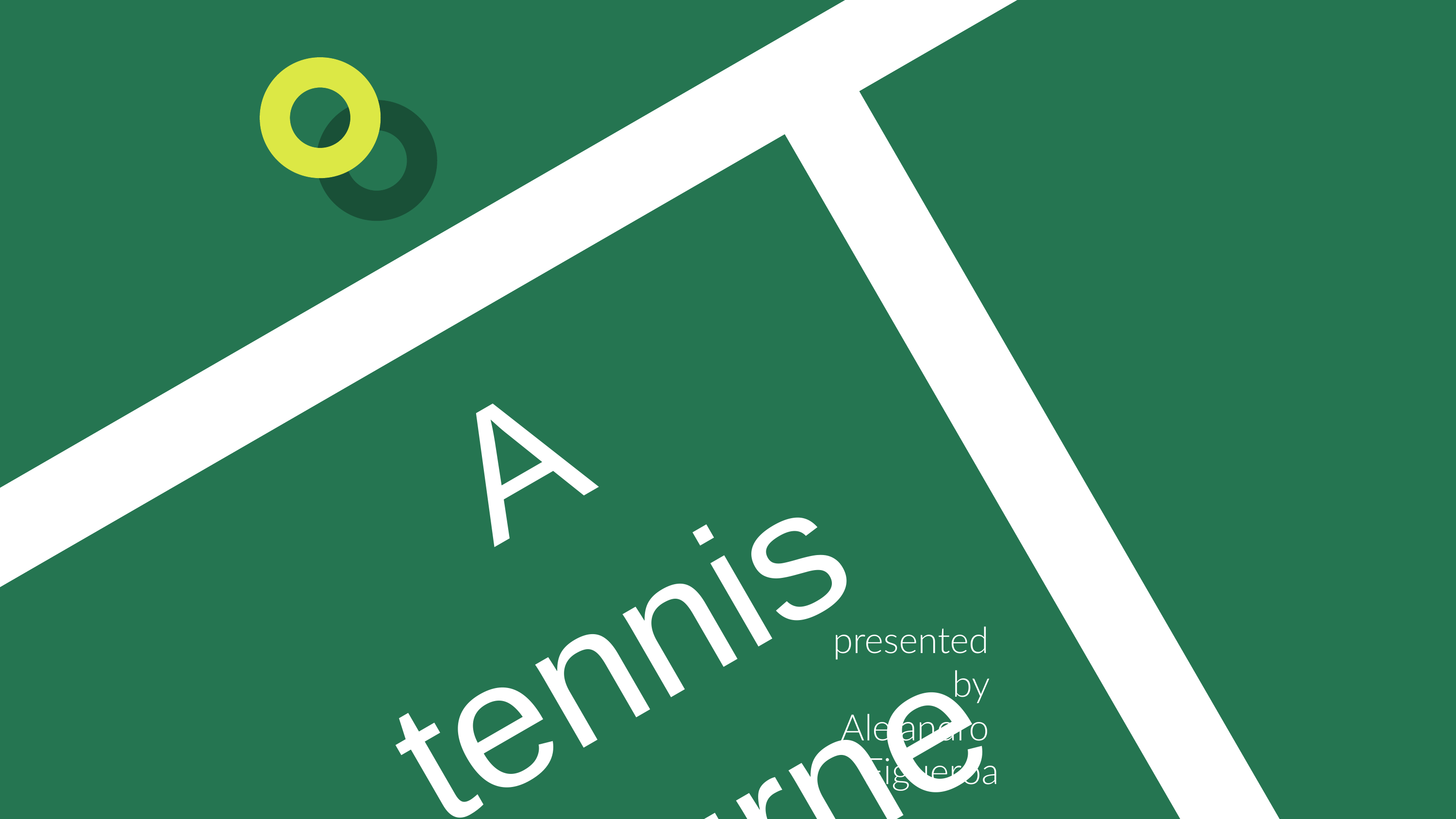

A tennis Journey

presented
by
Alejandro
Figueroa